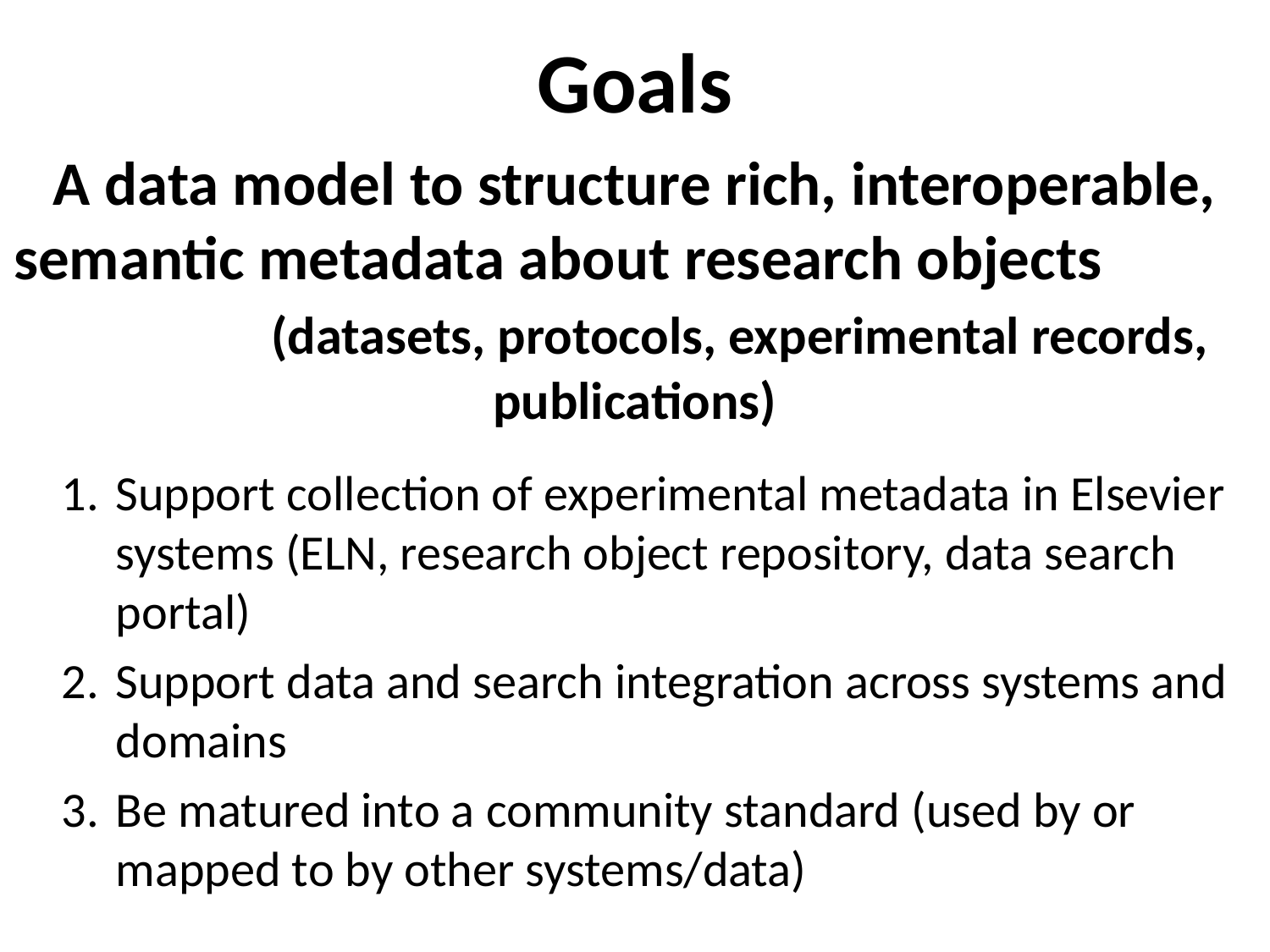

# Goals
A data model to structure rich, interoperable, semantic metadata about research objects                           (datasets, protocols, experimental records, publications)
Support collection of experimental metadata in Elsevier systems (ELN, research object repository, data search portal)
Support data and search integration across systems and domains
Be matured into a community standard (used by or mapped to by other systems/data)